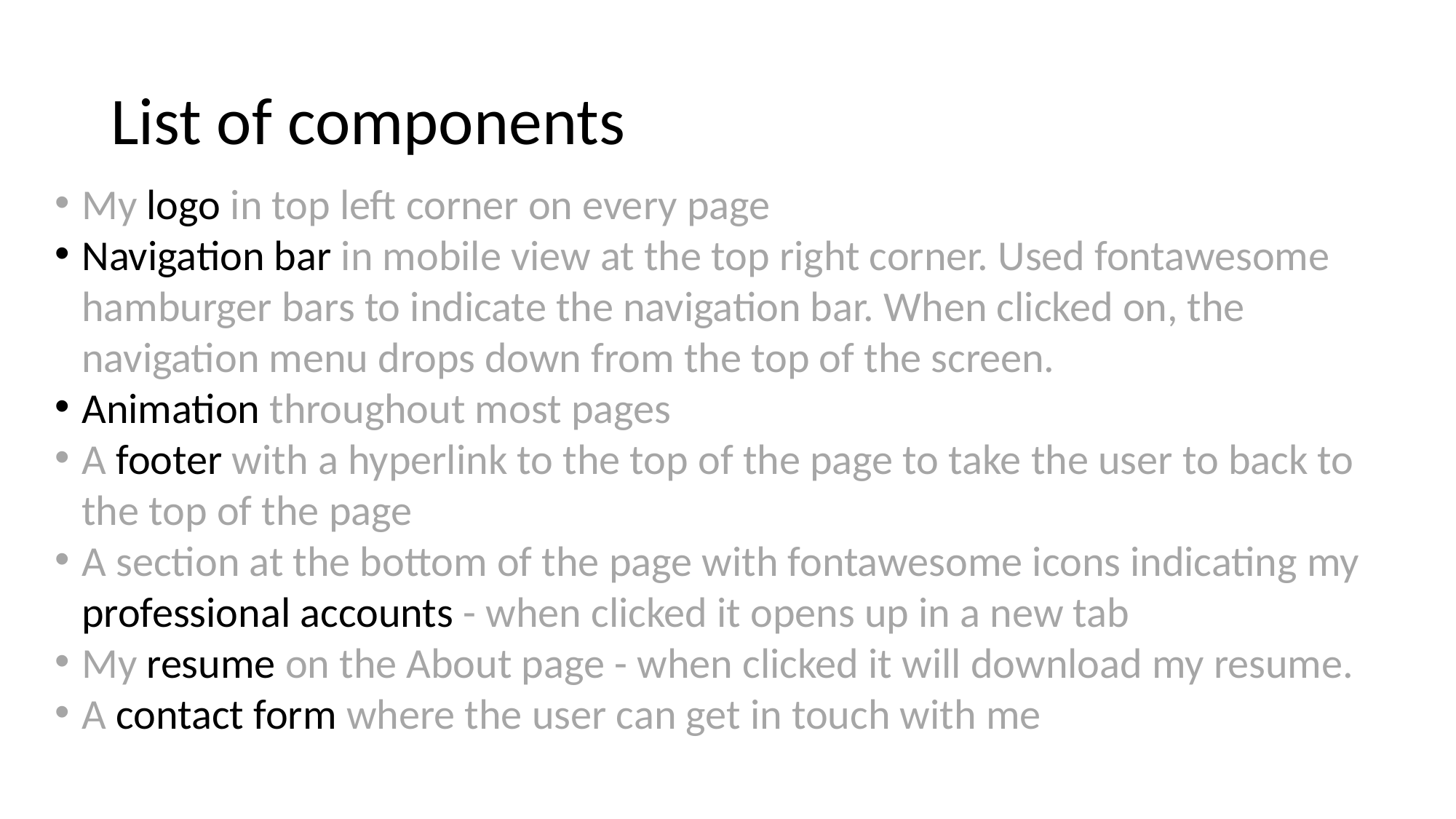

# List of components

My logo in top left corner on every page
Navigation bar in mobile view at the top right corner. Used fontawesome hamburger bars to indicate the navigation bar. When clicked on, the navigation menu drops down from the top of the screen.
Animation throughout most pages
A footer with a hyperlink to the top of the page to take the user to back to the top of the page
A section at the bottom of the page with fontawesome icons indicating my professional accounts - when clicked it opens up in a new tab
My resume on the About page - when clicked it will download my resume.
A contact form where the user can get in touch with me